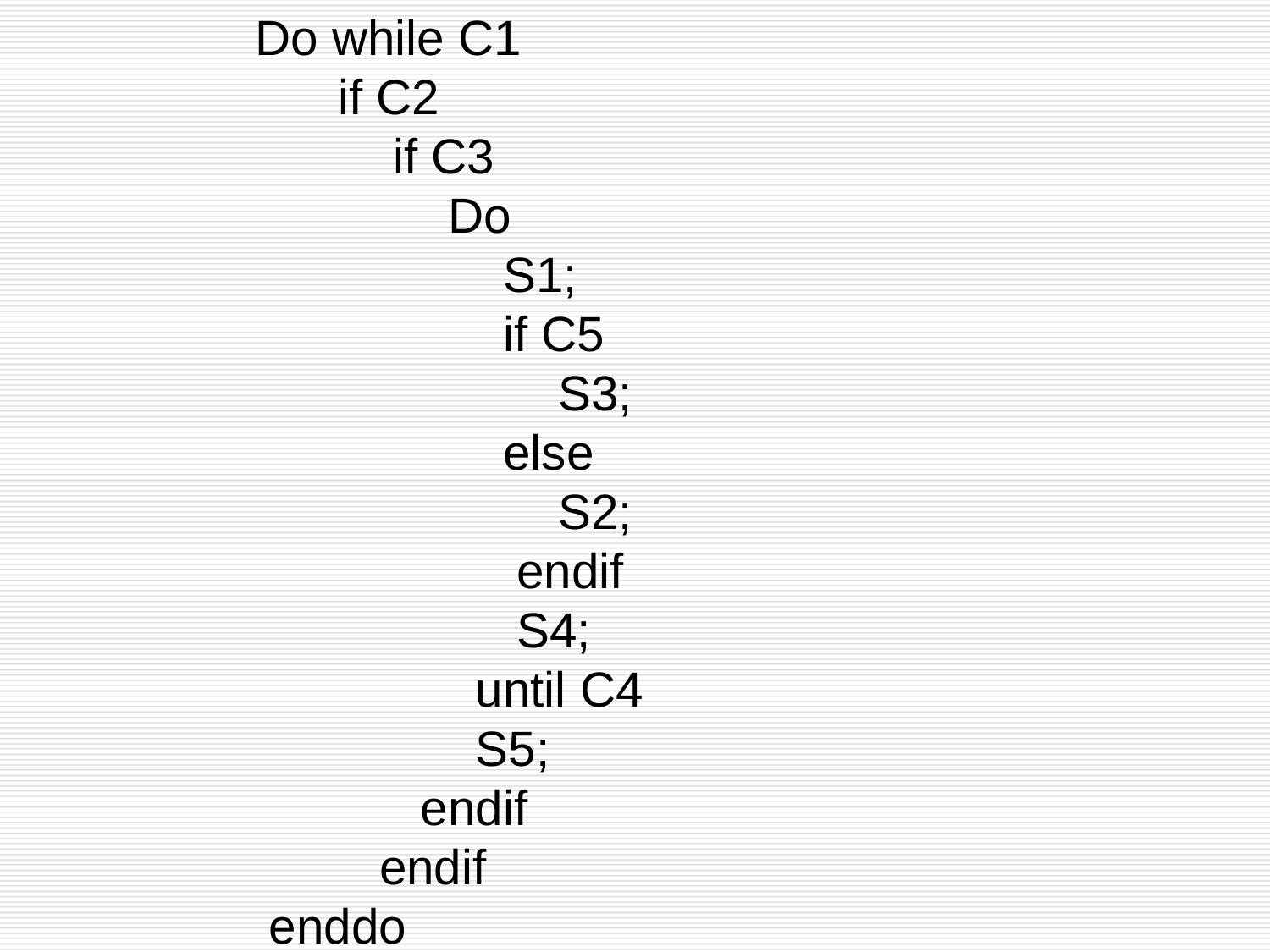

Do while C1
      if C2
          if C3
              Do
                  S1;
                  if C5
                      S3;
                  else
                      S2;
                   endif
                   S4;
                until C4
                S5;
            endif
         endif
 enddo